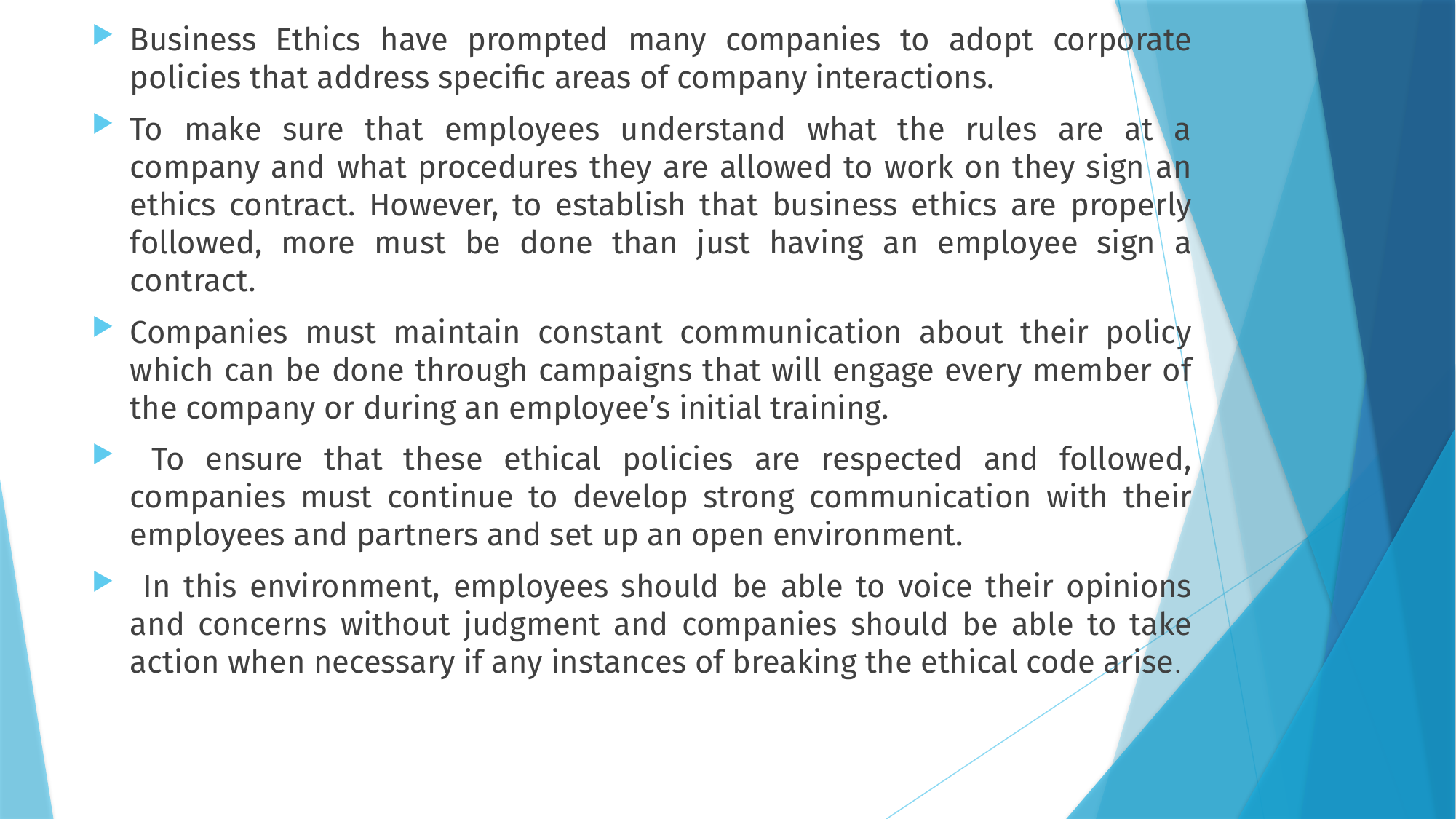

Business Ethics have prompted many companies to adopt corporate policies that address specific areas of company interactions.
To make sure that employees understand what the rules are at a company and what procedures they are allowed to work on they sign an ethics contract. However, to establish that business ethics are properly followed, more must be done than just having an employee sign a contract.
Companies must maintain constant communication about their policy which can be done through campaigns that will engage every member of the company or during an employee’s initial training.
 To ensure that these ethical policies are respected and followed, companies must continue to develop strong communication with their employees and partners and set up an open environment.
 In this environment, employees should be able to voice their opinions and concerns without judgment and companies should be able to take action when necessary if any instances of breaking the ethical code arise.